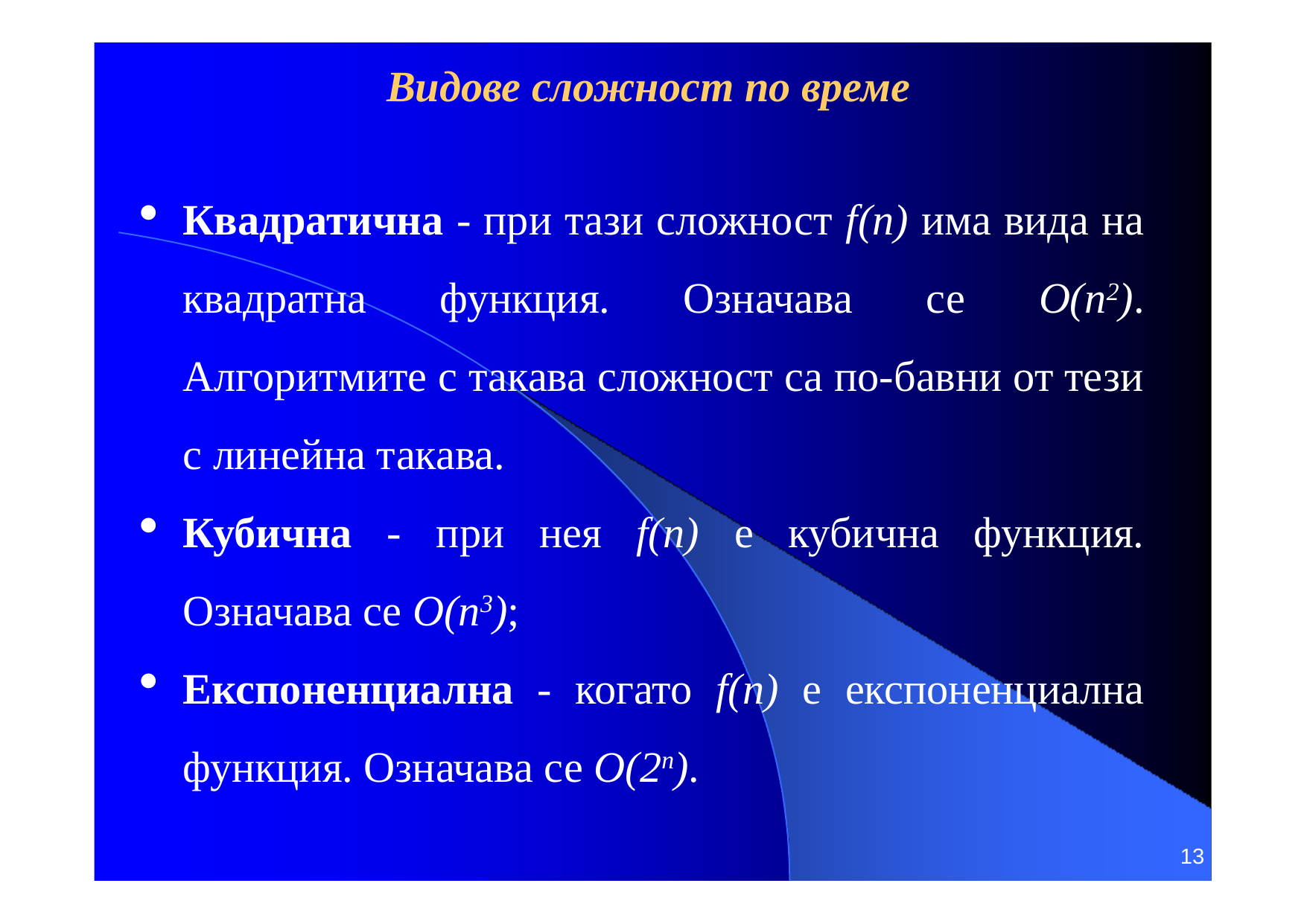

# Видове сложност по време
Квадратична - при тази сложност f(n) има вида на квадратна функция. Означава се О(n2). Алгоритмите с такава сложност са по-бавни от тези с линейна такава.
Кубична - при нея f(n) е кубична функция. Означава се О(n3);
Експоненциална - когато f(n) е експоненциална функция. Означава се О(2n).
13